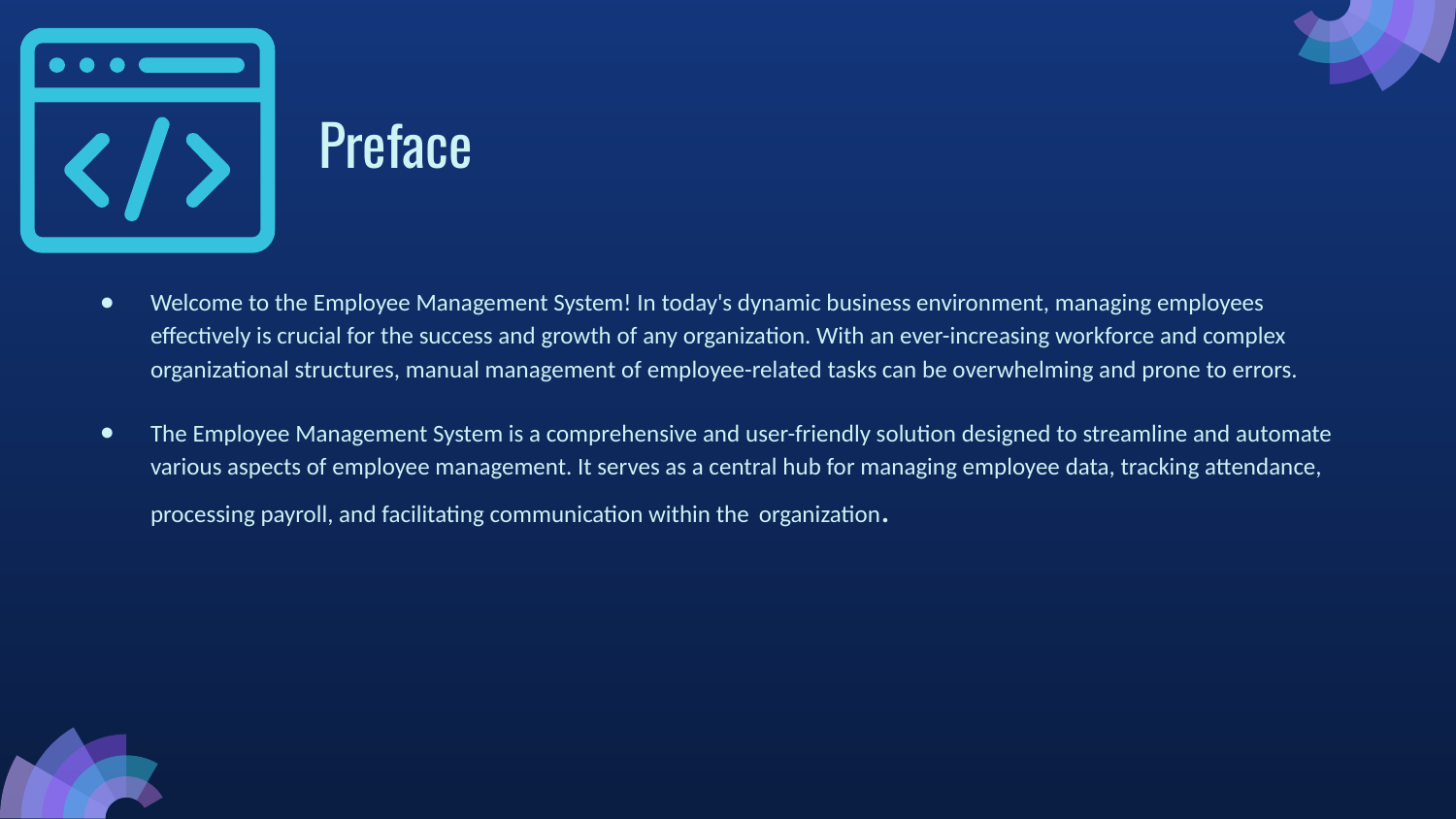

# Preface
Welcome to the Employee Management System! In today's dynamic business environment, managing employees effectively is crucial for the success and growth of any organization. With an ever-increasing workforce and complex organizational structures, manual management of employee-related tasks can be overwhelming and prone to errors.
The Employee Management System is a comprehensive and user-friendly solution designed to streamline and automate various aspects of employee management. It serves as a central hub for managing employee data, tracking attendance, processing payroll, and facilitating communication within the organization.